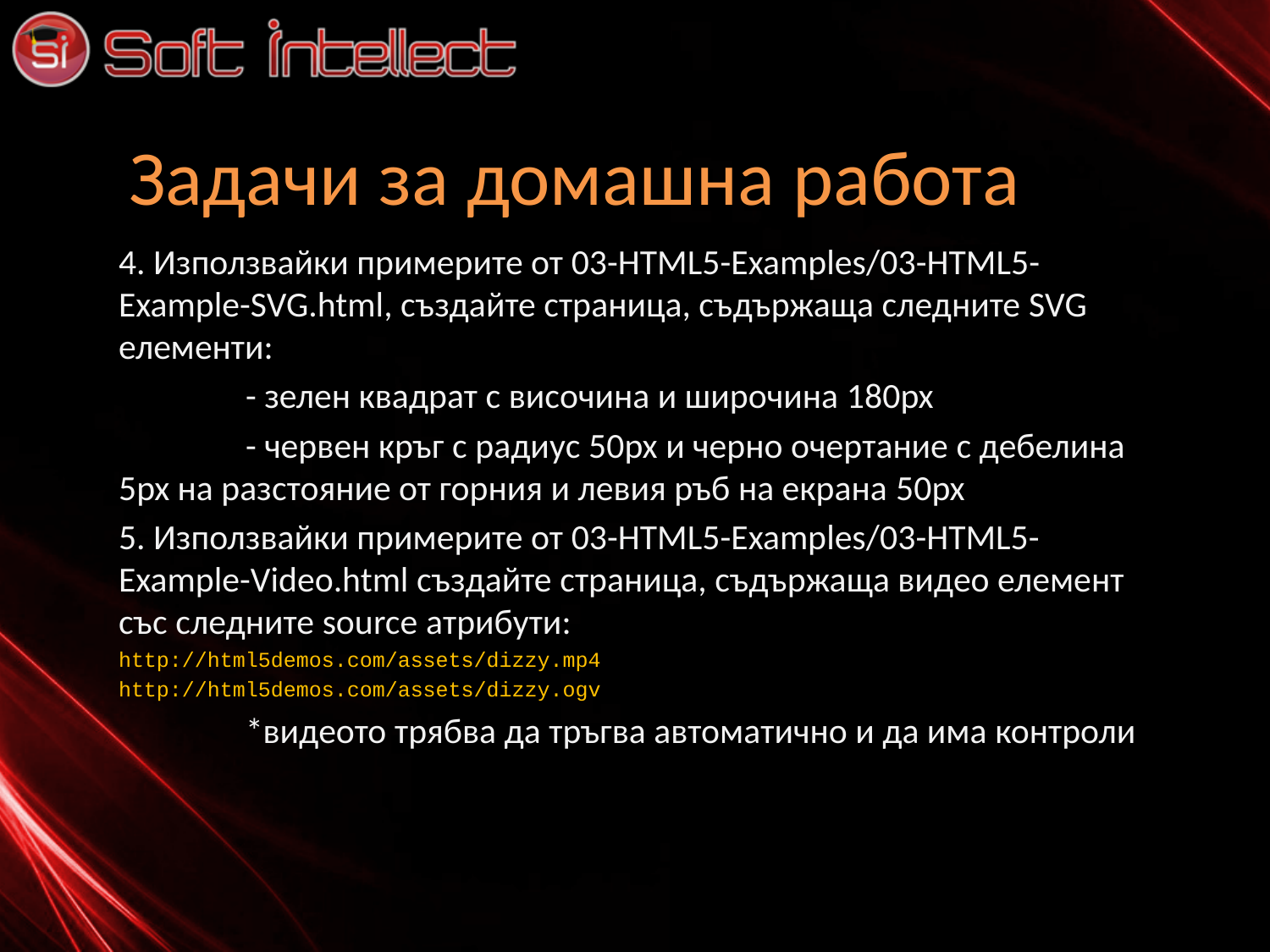

# Задачи за домашна работа
4. Използвайки примерите от 03-HTML5-Examples/03-HTML5-Example-SVG.html, създайте страница, съдържаща следните SVG елементи:
	- зелен квадрат с височина и широчина 180px
	- червен кръг с радиус 50px и черно очертание с дебелина 5px на разстояние от горния и левия ръб на екрана 50px
5. Използвайки примерите от 03-HTML5-Examples/03-HTML5-Example-Video.html създайте страница, съдържаща видео елемент със следните source атрибути:
http://html5demos.com/assets/dizzy.mp4
http://html5demos.com/assets/dizzy.ogv
	*видеото трябва да тръгва автоматично и да има контроли